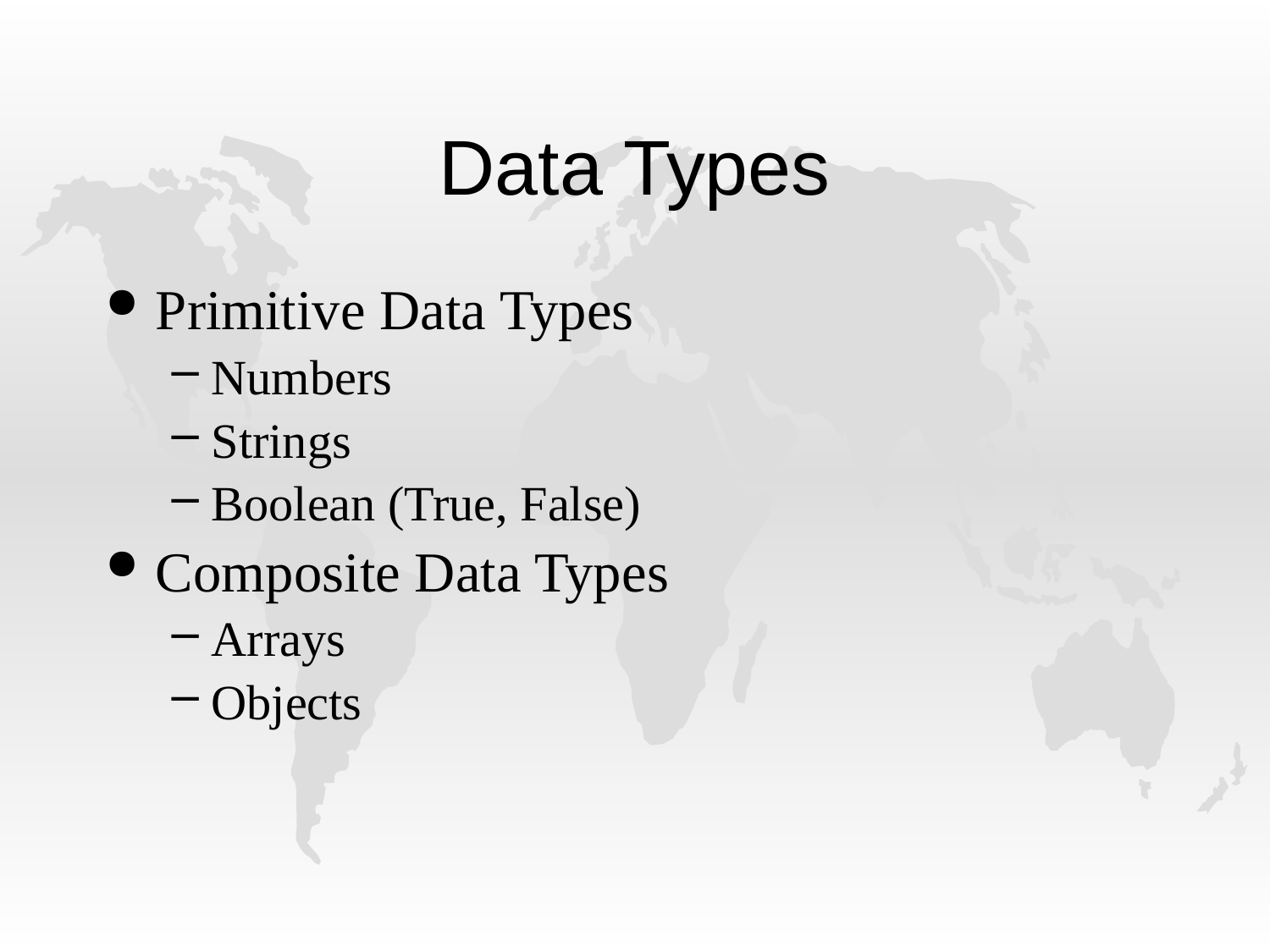

# Data Types
Primitive Data Types
Numbers
Strings
Boolean (True, False)
Composite Data Types
Arrays
Objects